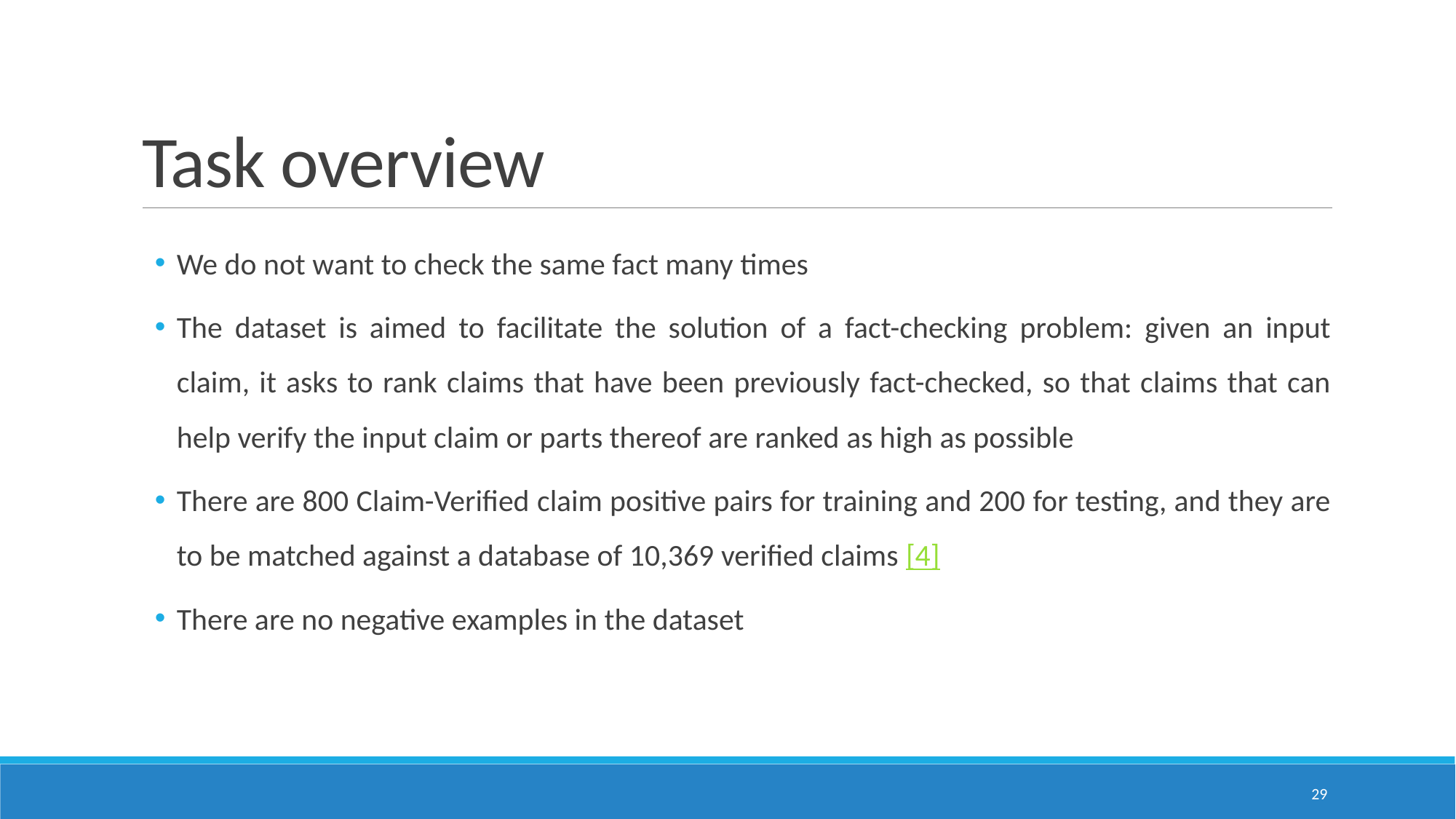

# Task overview
We do not want to check the same fact many times
The dataset is aimed to facilitate the solution of a fact-checking problem: given an input claim, it asks to rank claims that have been previously fact-checked, so that claims that can help verify the input claim or parts thereof are ranked as high as possible
There are 800 Claim-Verified claim positive pairs for training and 200 for testing, and they are to be matched against a database of 10,369 verified claims [4]
There are no negative examples in the dataset
29